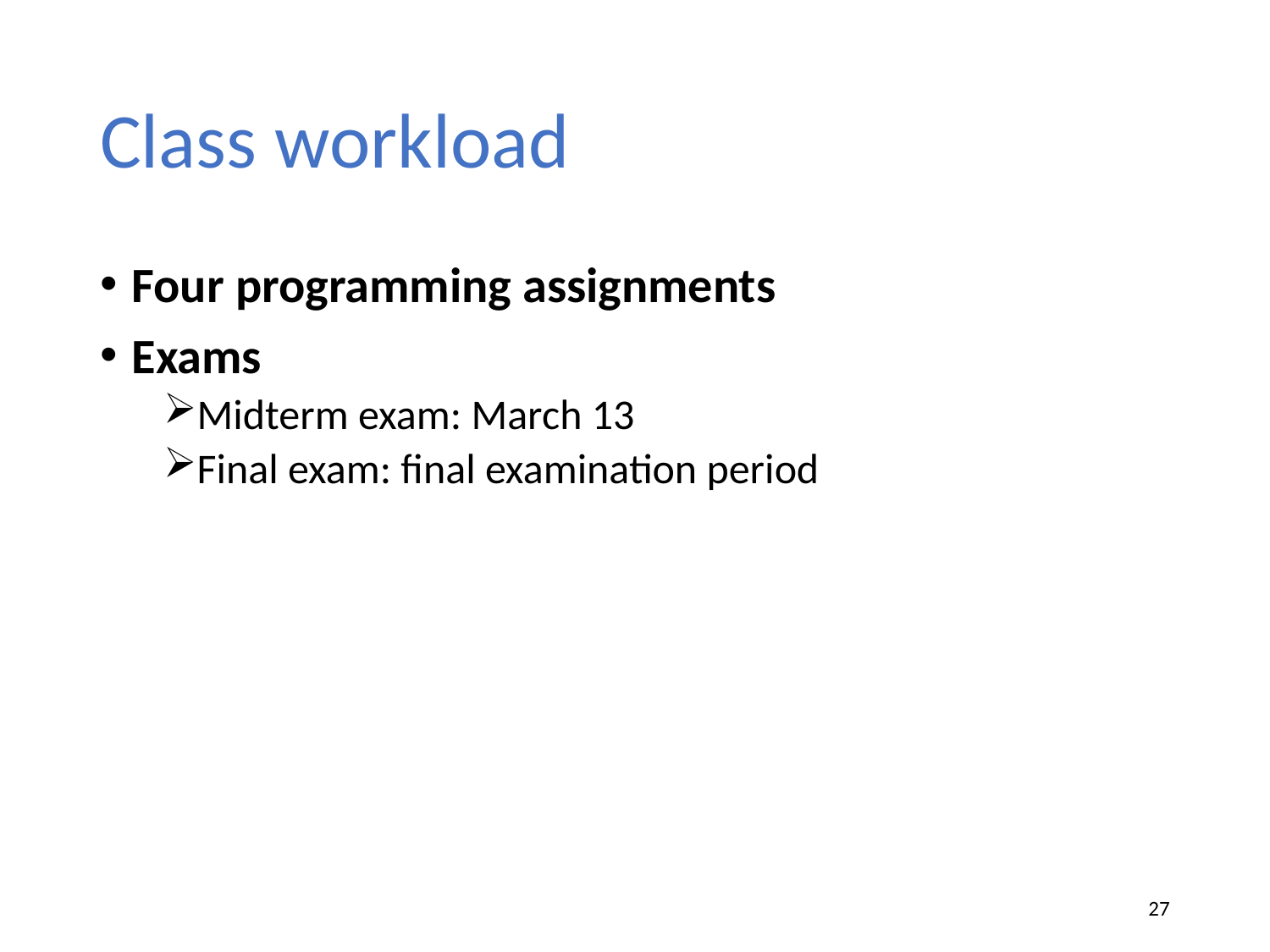

# Class workload
Four programming assignments
Exams
Midterm exam: March 13
Final exam: final examination period

27